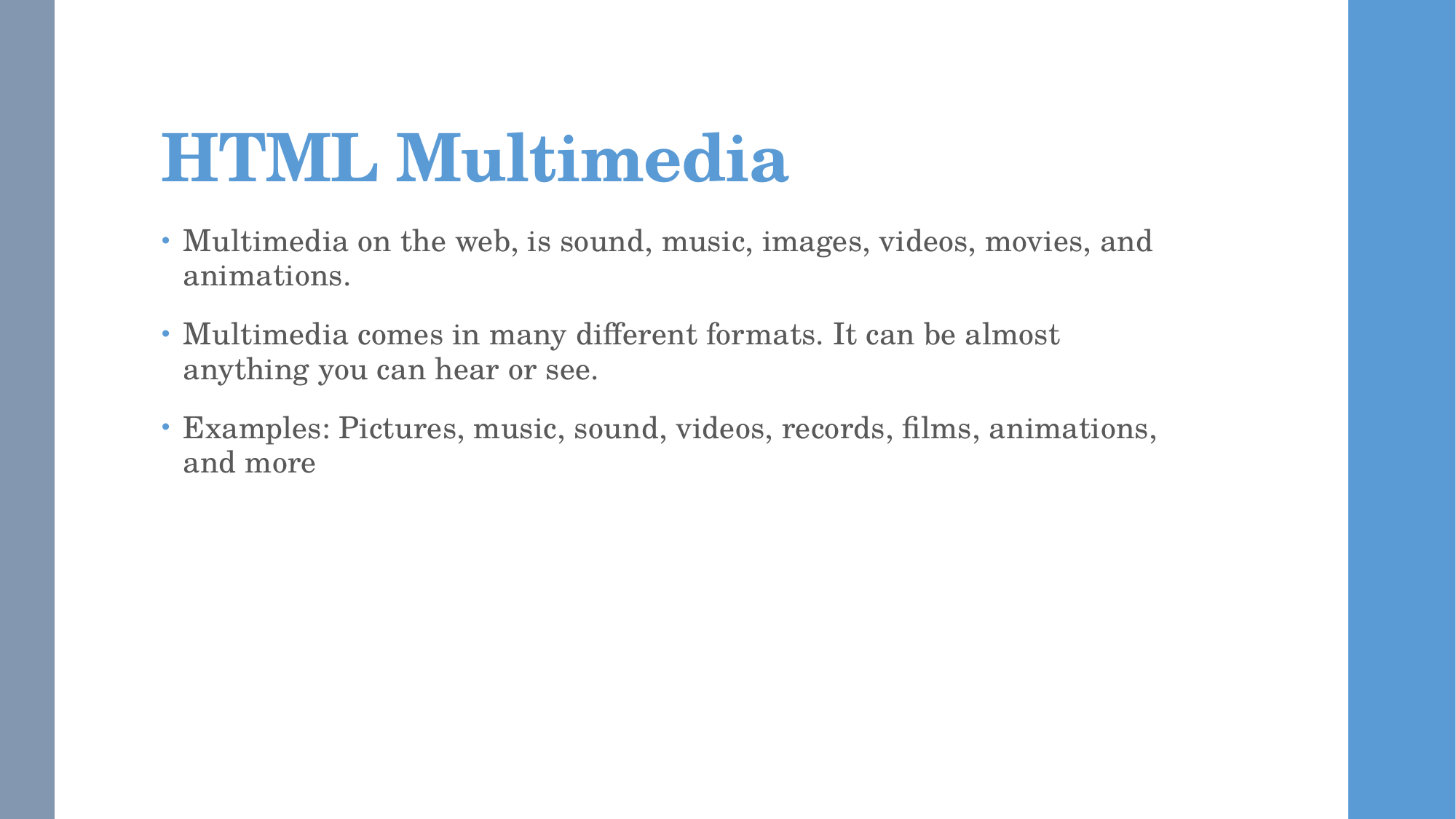

# HTML Multimedia
Multimedia on the web, is sound, music, images, videos, movies, and animations.
Multimedia comes in many different formats. It can be almost anything you can hear or see.
Examples: Pictures, music, sound, videos, records, films, animations, and more